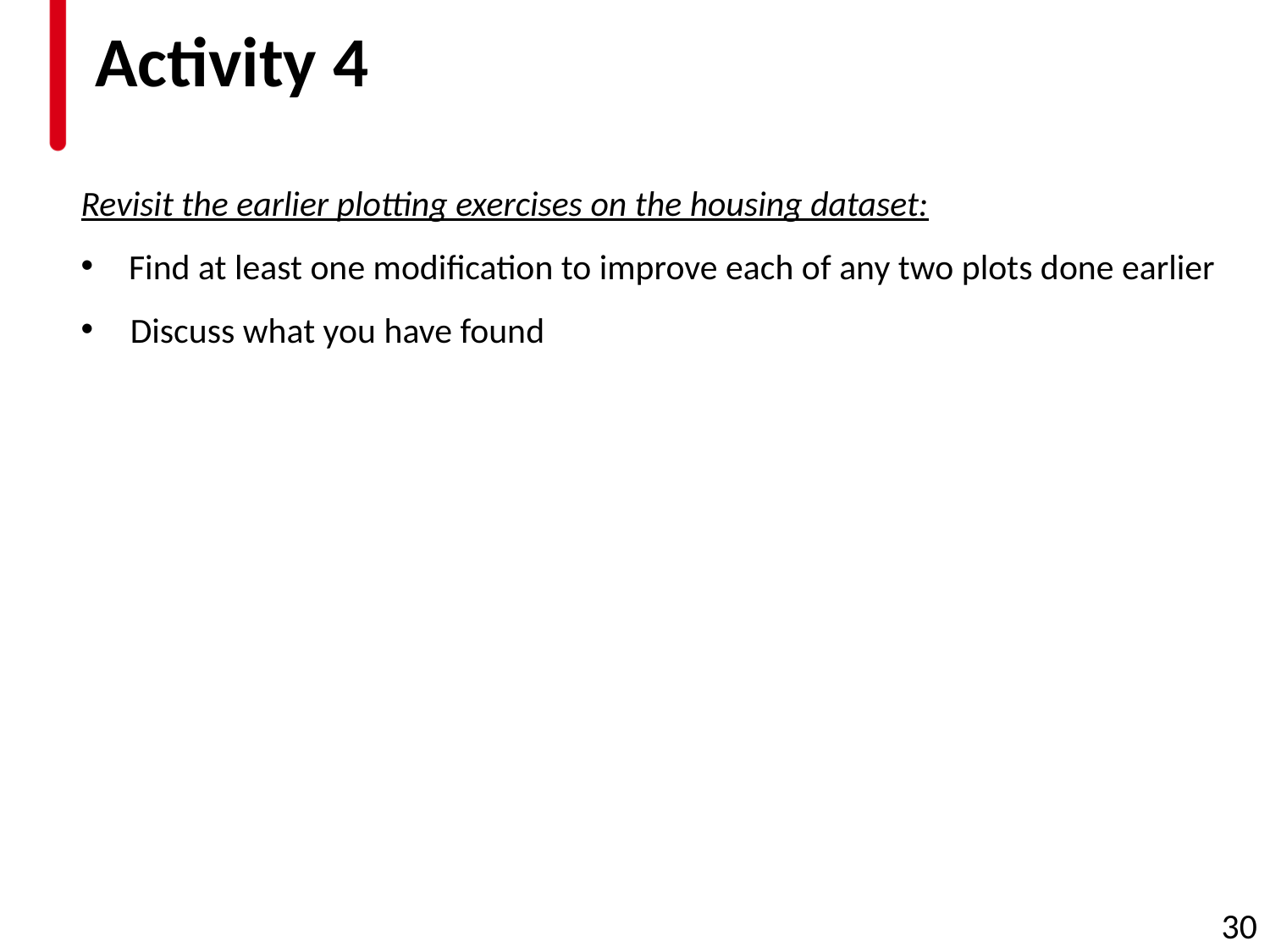

# Activity 4
Revisit the earlier plotting exercises on the housing dataset:
Find at least one modification to improve each of any two plots done earlier
Discuss what you have found